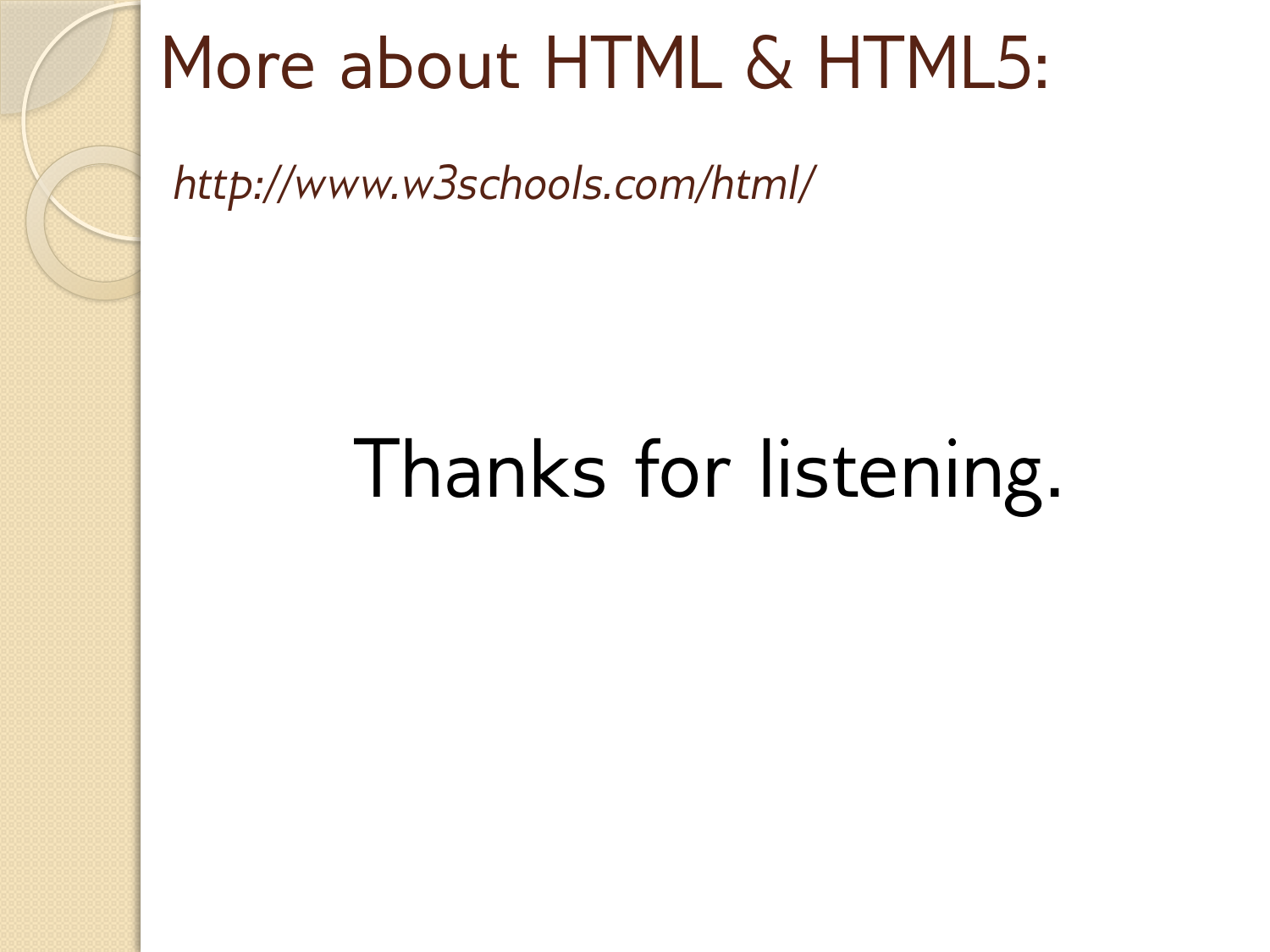

More about HTML & HTML5:
http://www.w3schools.com/html/

Thanks for listening.